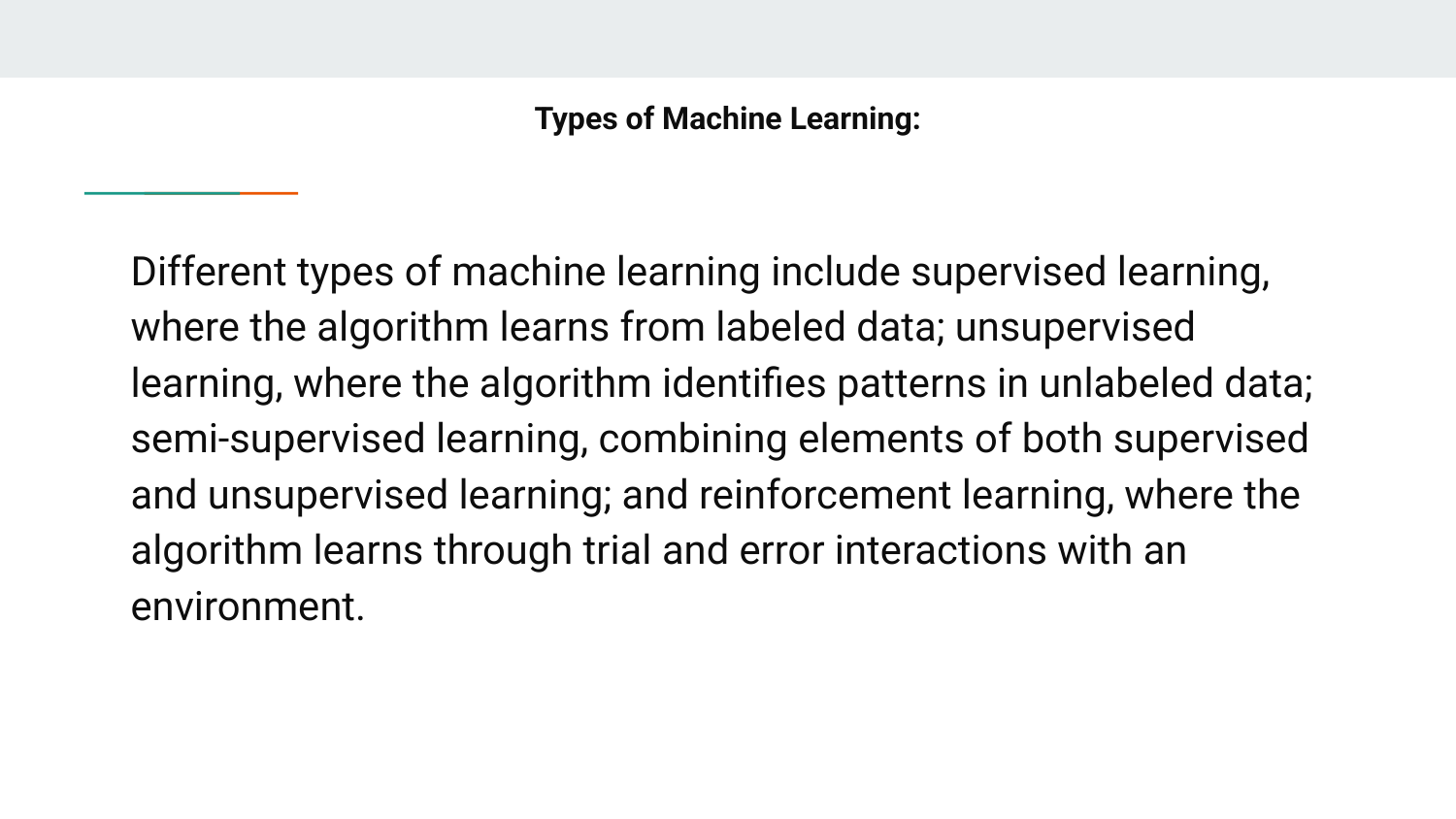

# Types of Machine Learning:
Different types of machine learning include supervised learning, where the algorithm learns from labeled data; unsupervised learning, where the algorithm identifies patterns in unlabeled data; semi-supervised learning, combining elements of both supervised and unsupervised learning; and reinforcement learning, where the algorithm learns through trial and error interactions with an environment.